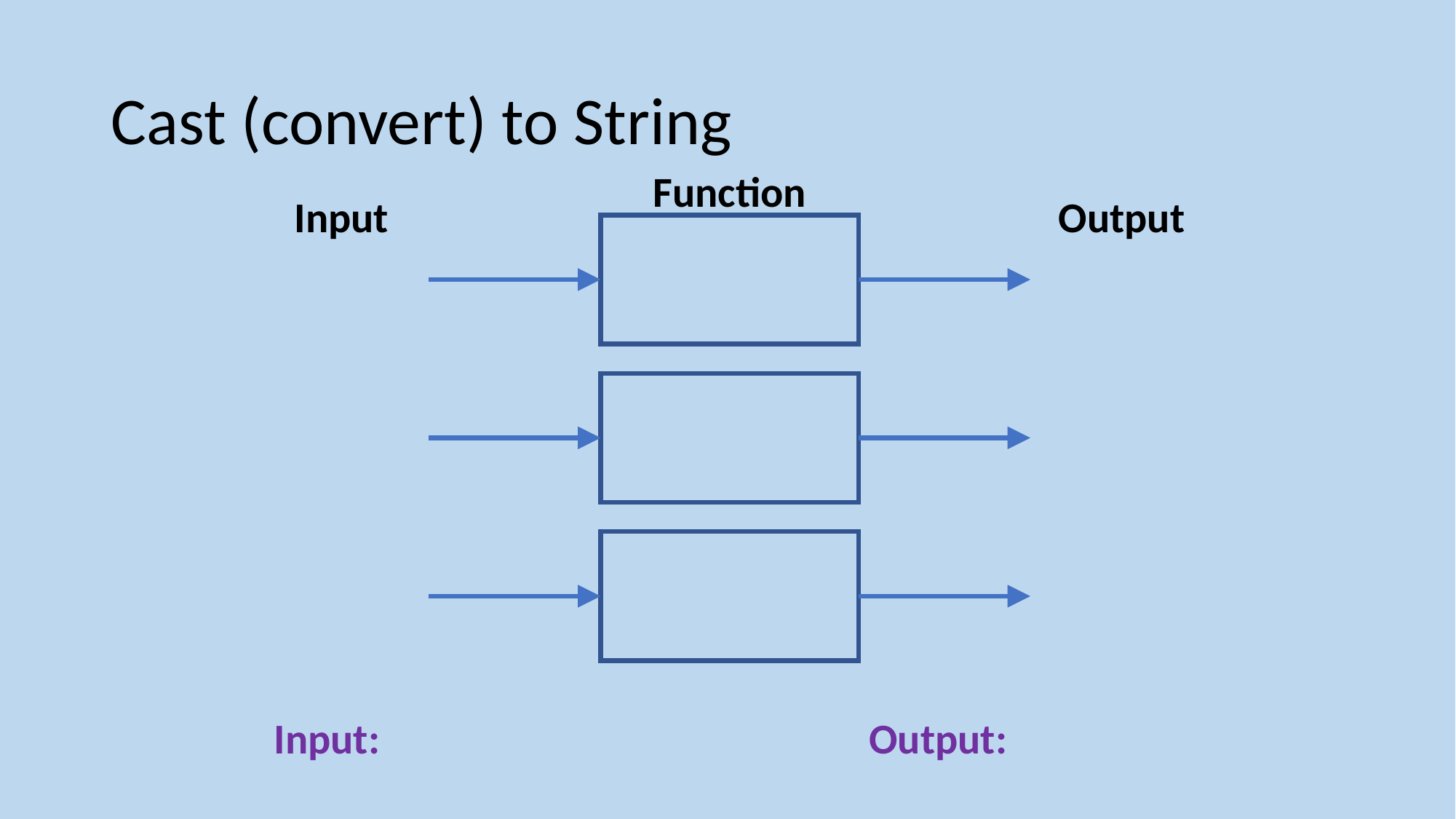

# Cast (convert) to String
Function
Input
Output

Input:
Output: